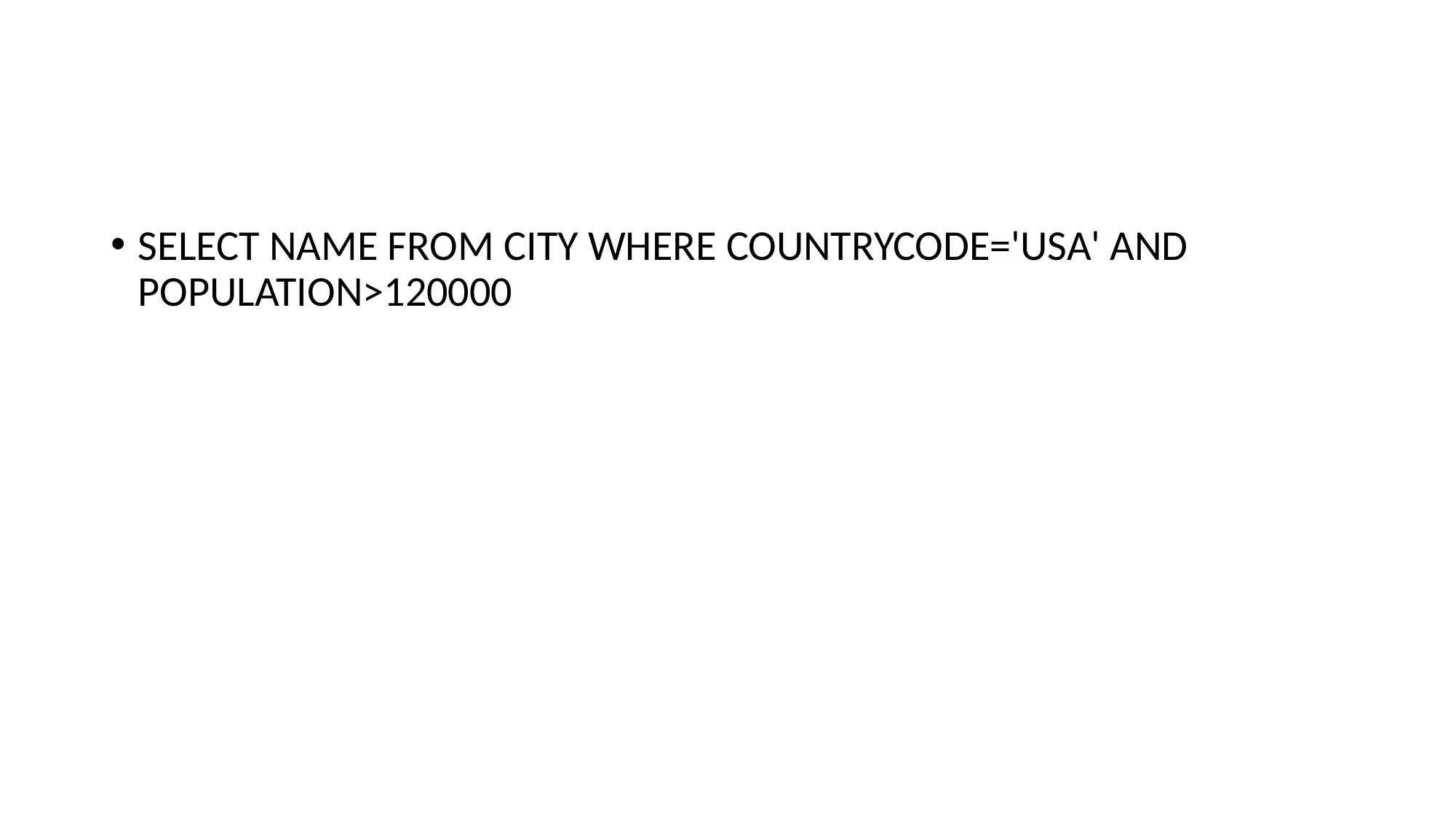

#
SELECT NAME FROM CITY WHERE COUNTRYCODE='USA' AND POPULATION>120000